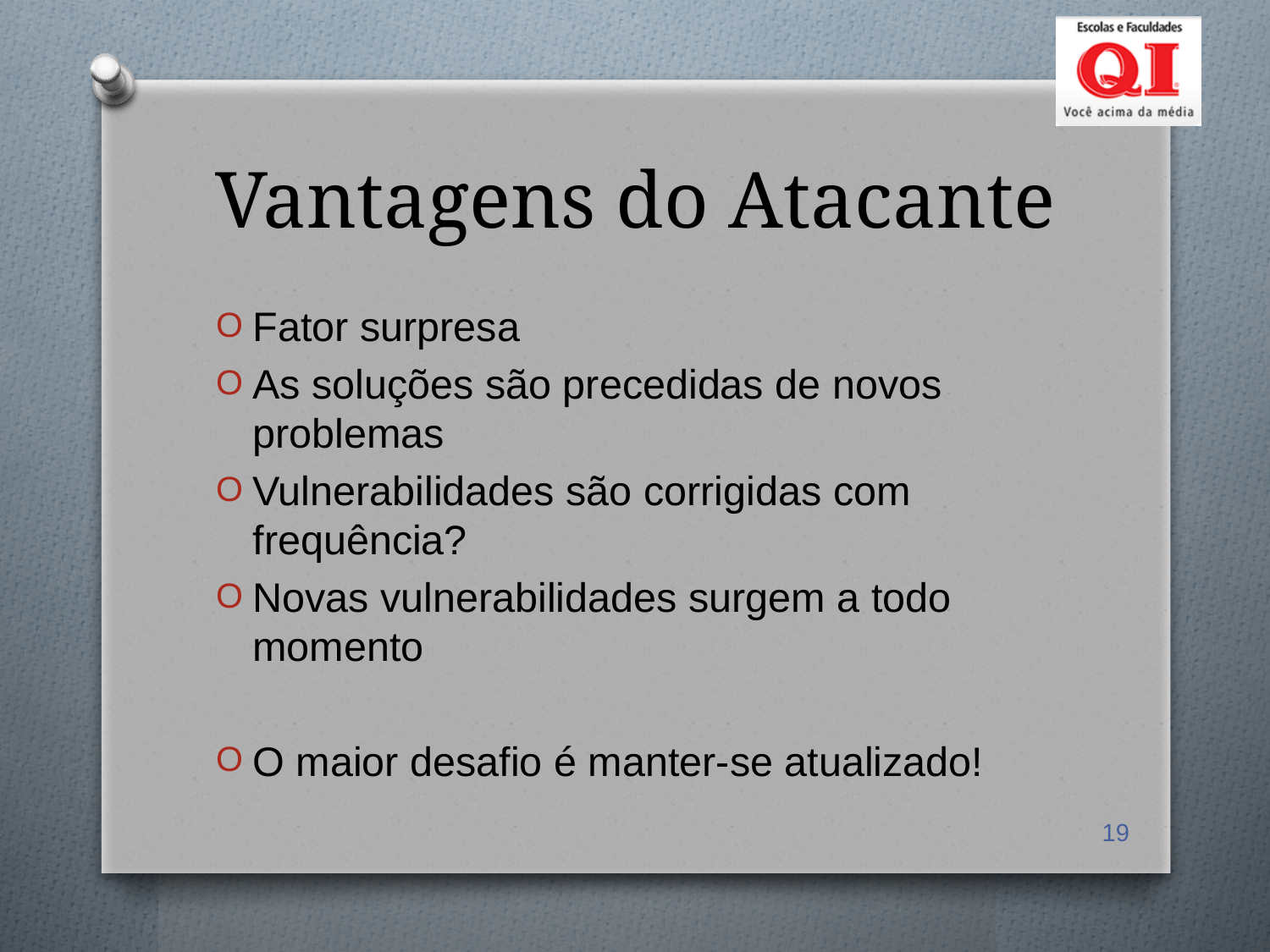

# Vantagens do Atacante
Fator surpresa
As soluções são precedidas de novos problemas
Vulnerabilidades são corrigidas com frequência?
Novas vulnerabilidades surgem a todo momento

O maior desafio é manter-se atualizado!
19